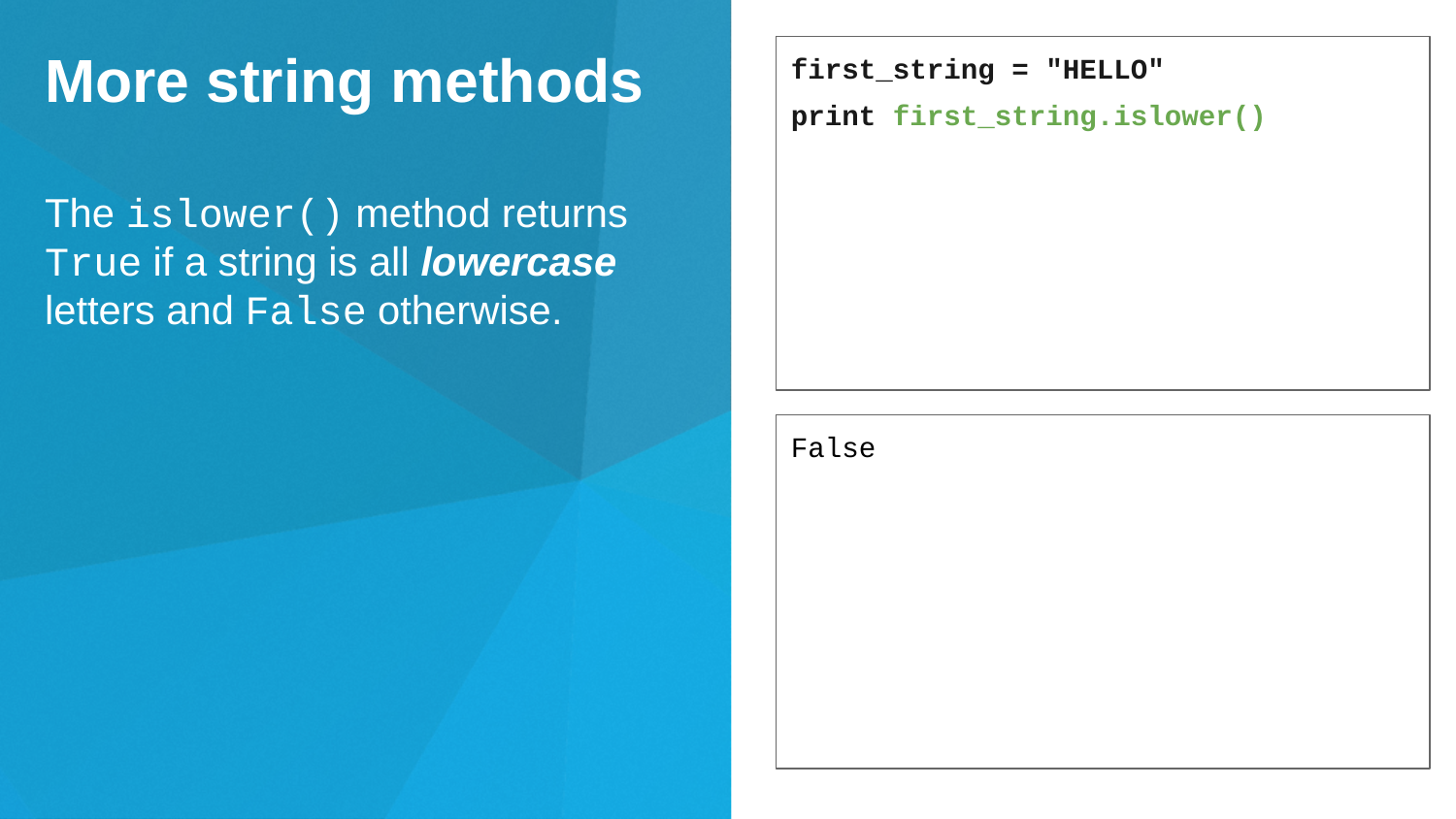

More string methods

The islower() method returns True if a string is all lowercase letters and False otherwise.

first_string = "HELLO"
print first_string.islower()

False